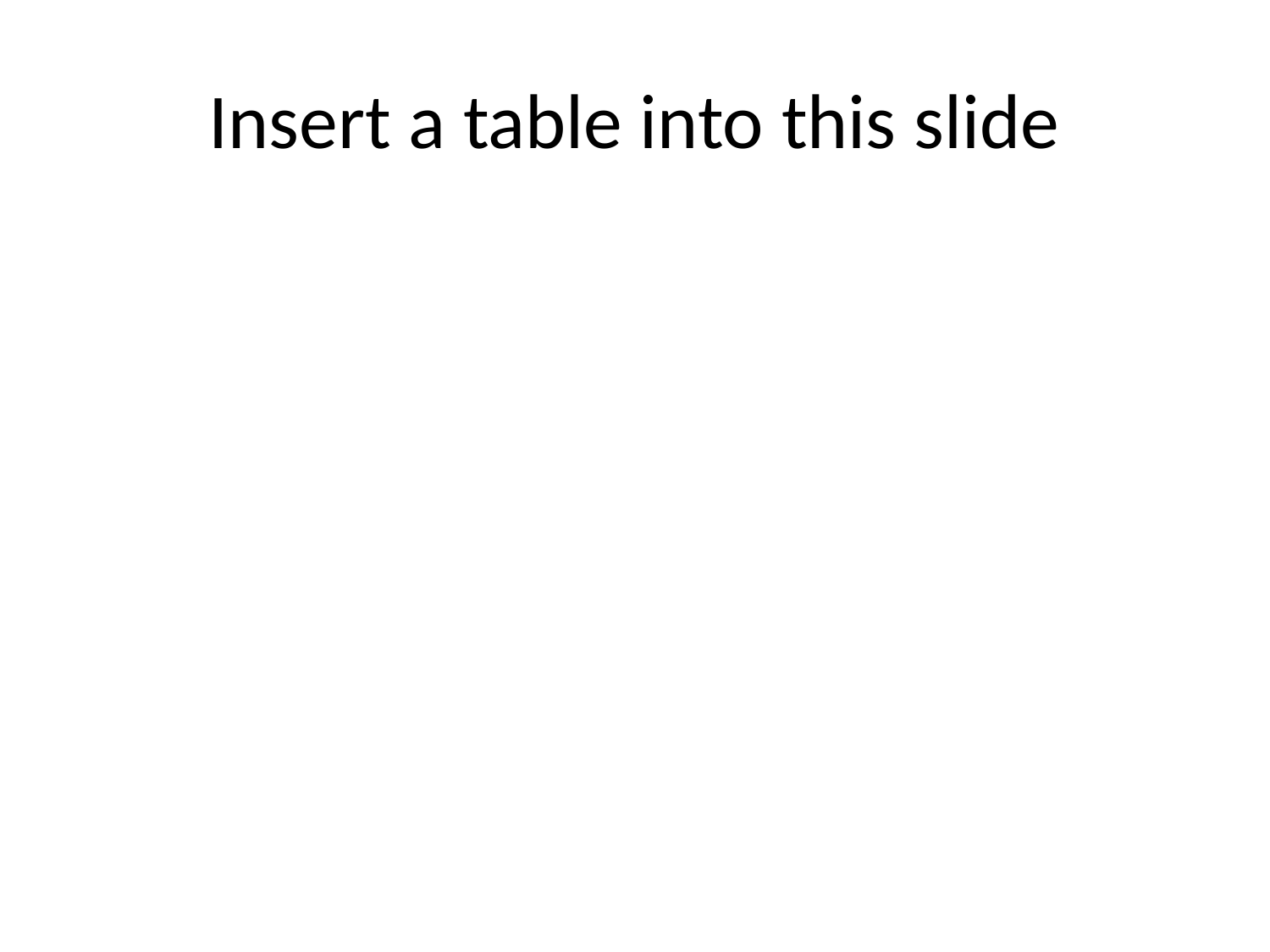

# Insert a table into this slide